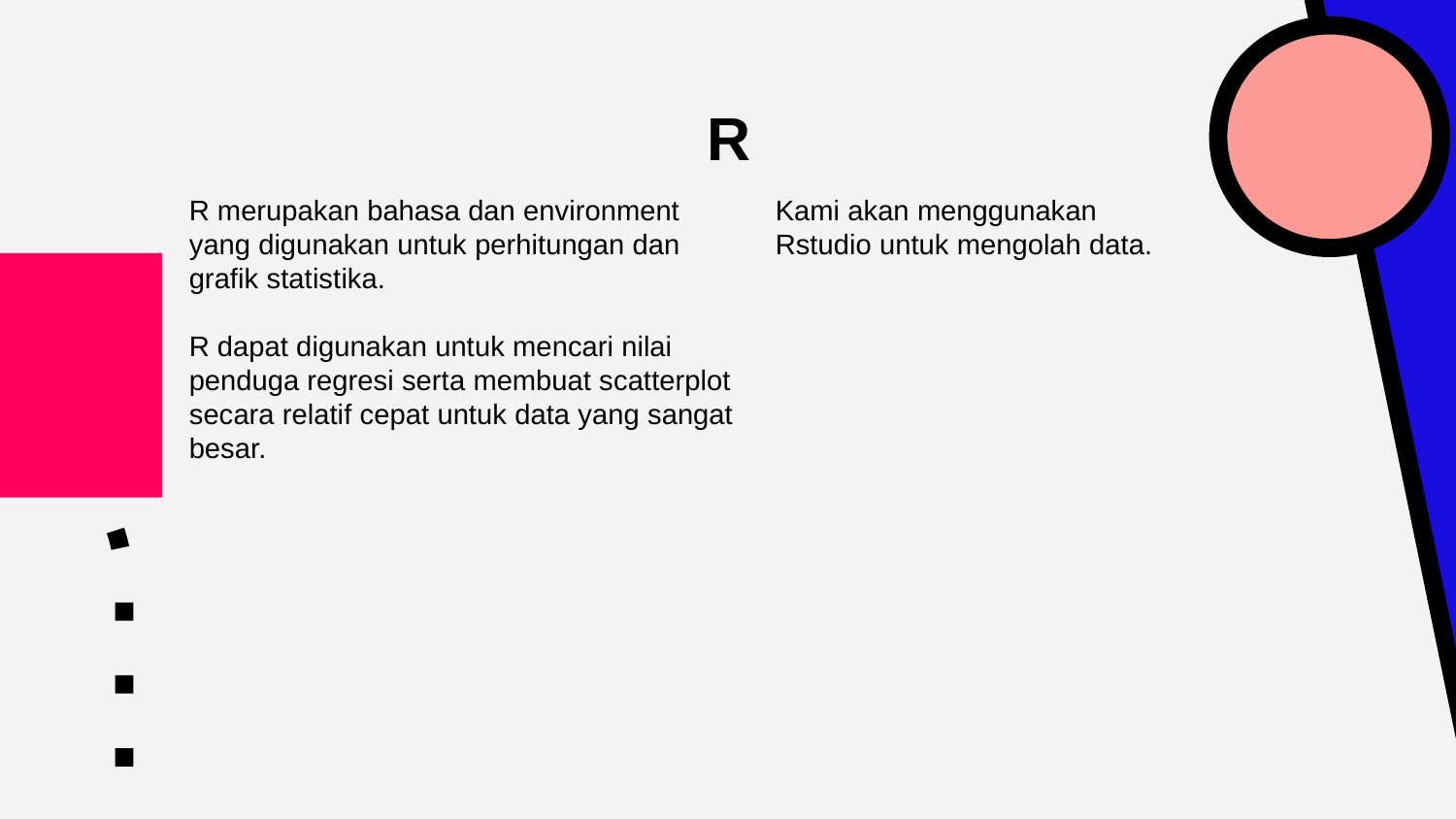

# R
R merupakan bahasa dan environment yang digunakan untuk perhitungan dan grafik statistika.
R dapat digunakan untuk mencari nilai penduga regresi serta membuat scatterplot secara relatif cepat untuk data yang sangat besar.
Kami akan menggunakan
Rstudio untuk mengolah data.